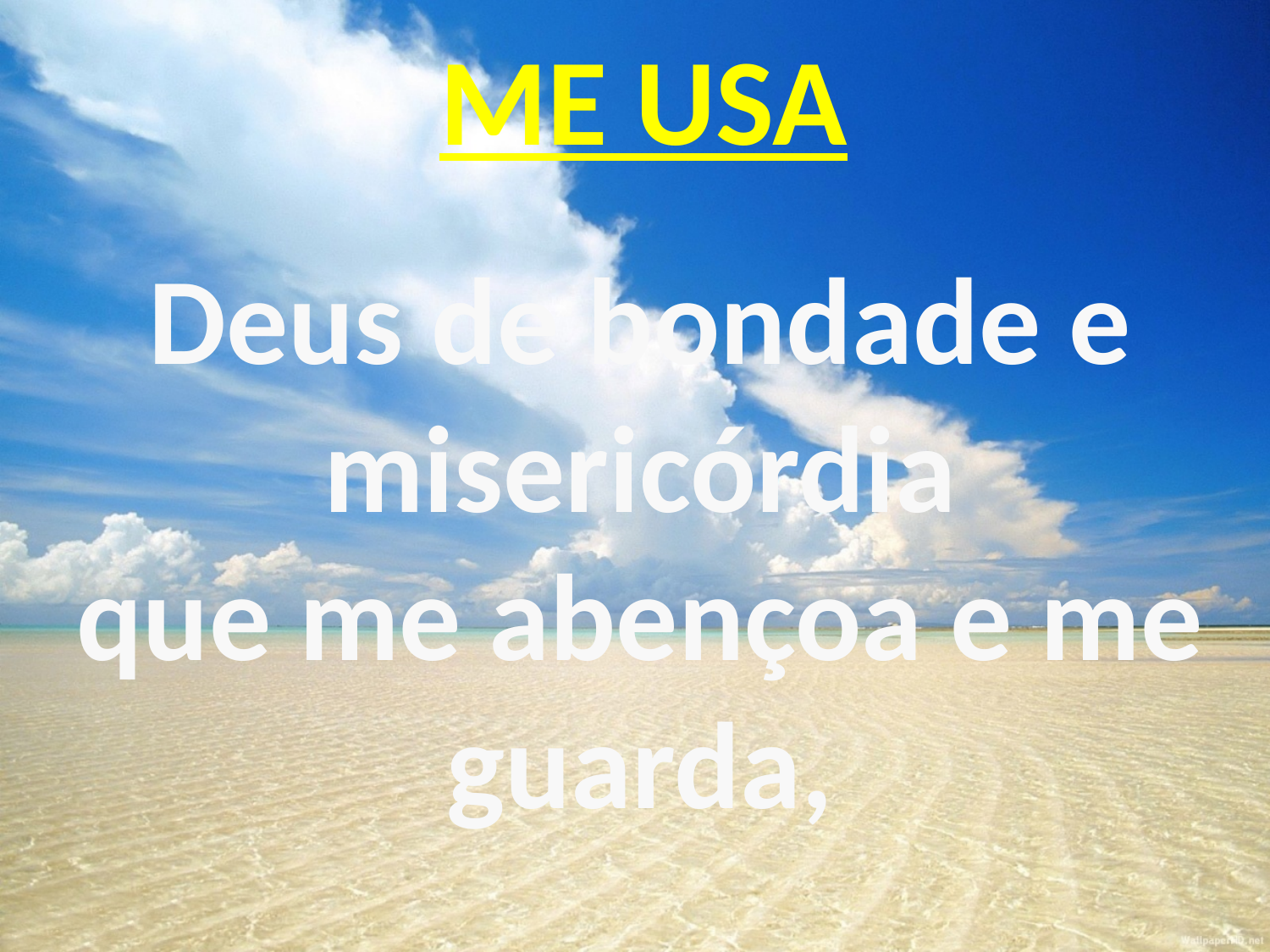

ME USA
Deus de bondade e misericórdia
que me abençoa e me guarda,